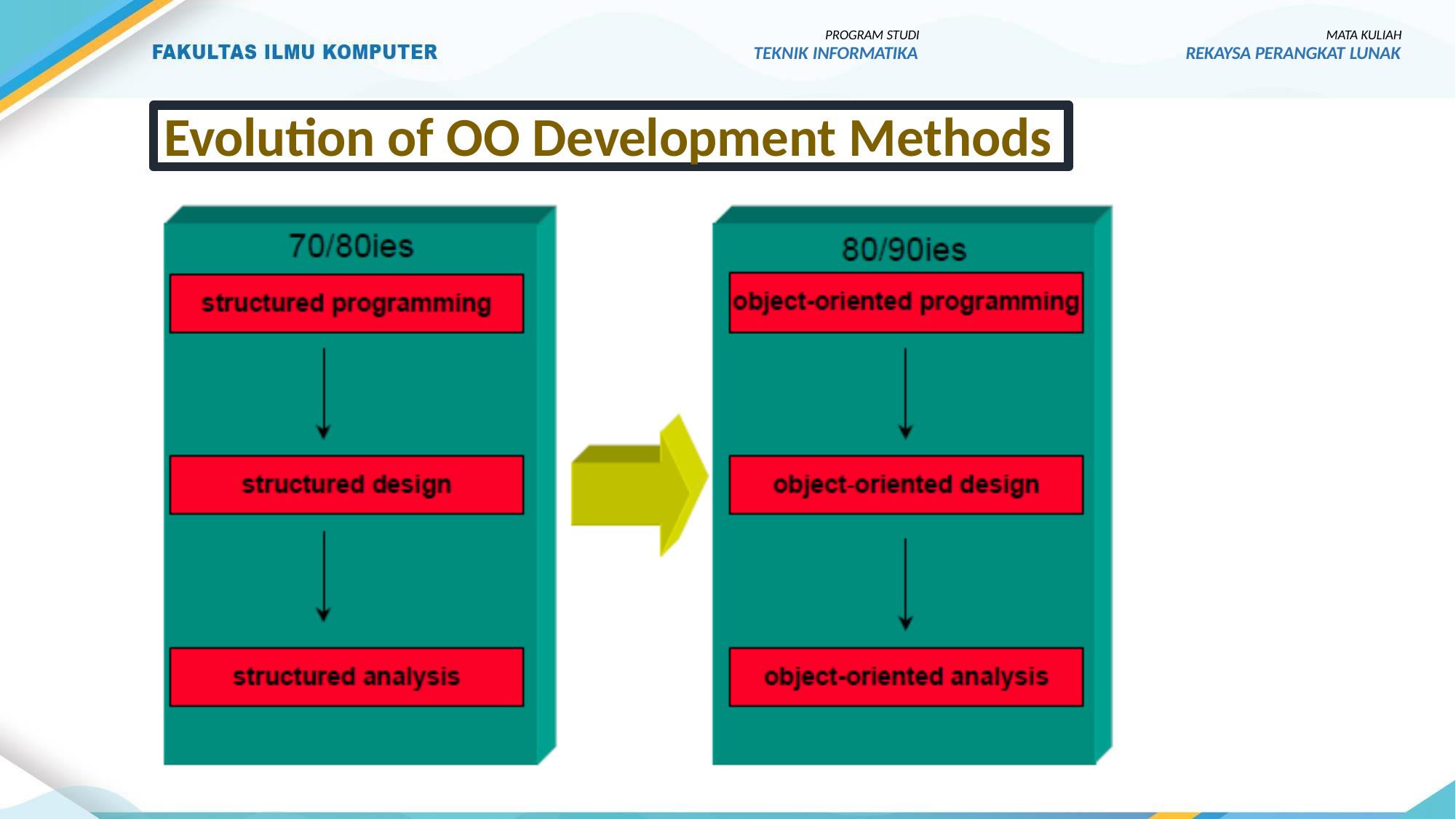

PROGRAM STUDI
TEKNIK INFORMATIKA
MATA KULIAH
REKAYSA PERANGKAT LUNAK
Evolution of OO Development Methods